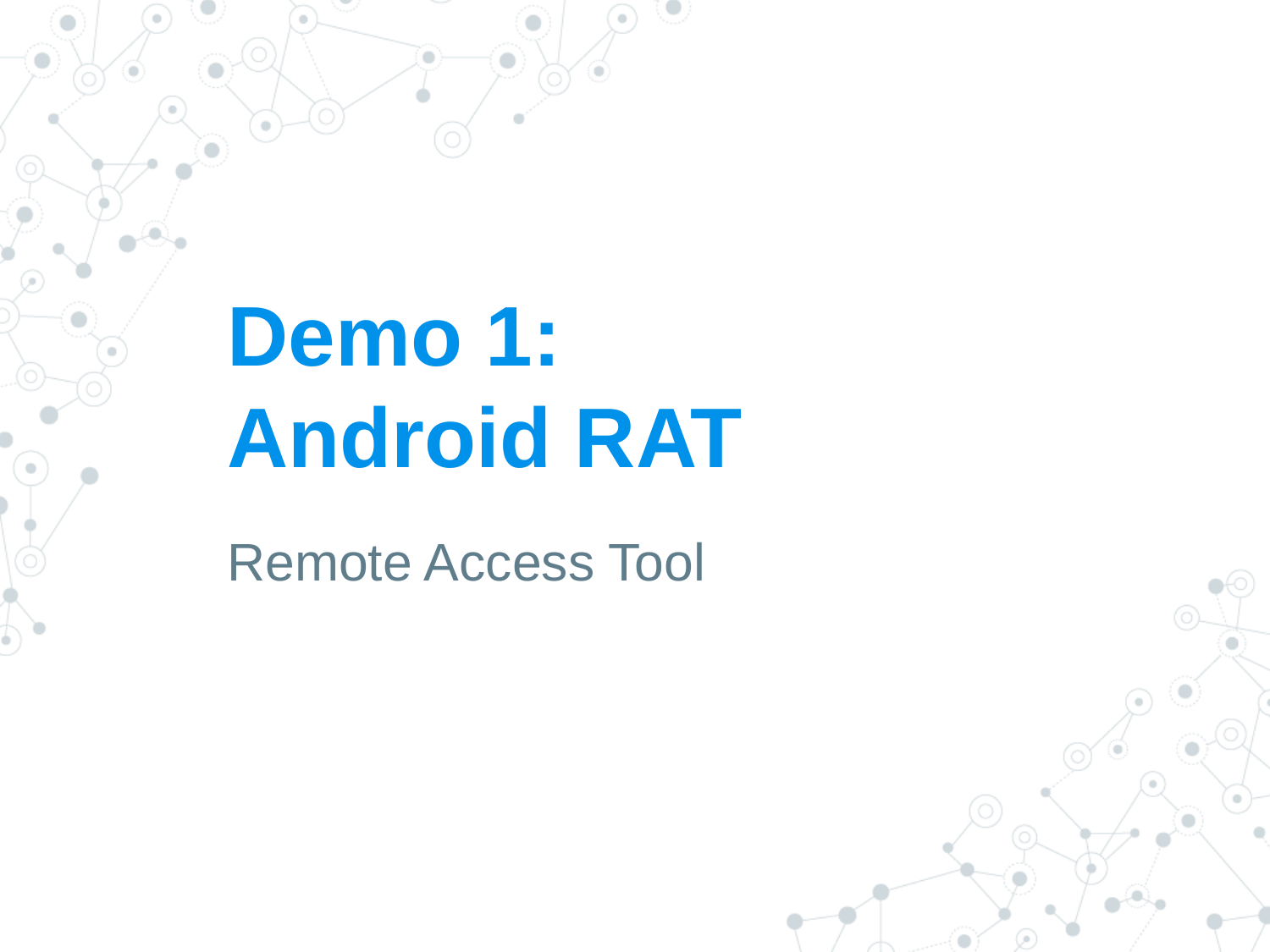

# Demo 1: Android RAT
Remote Access Tool